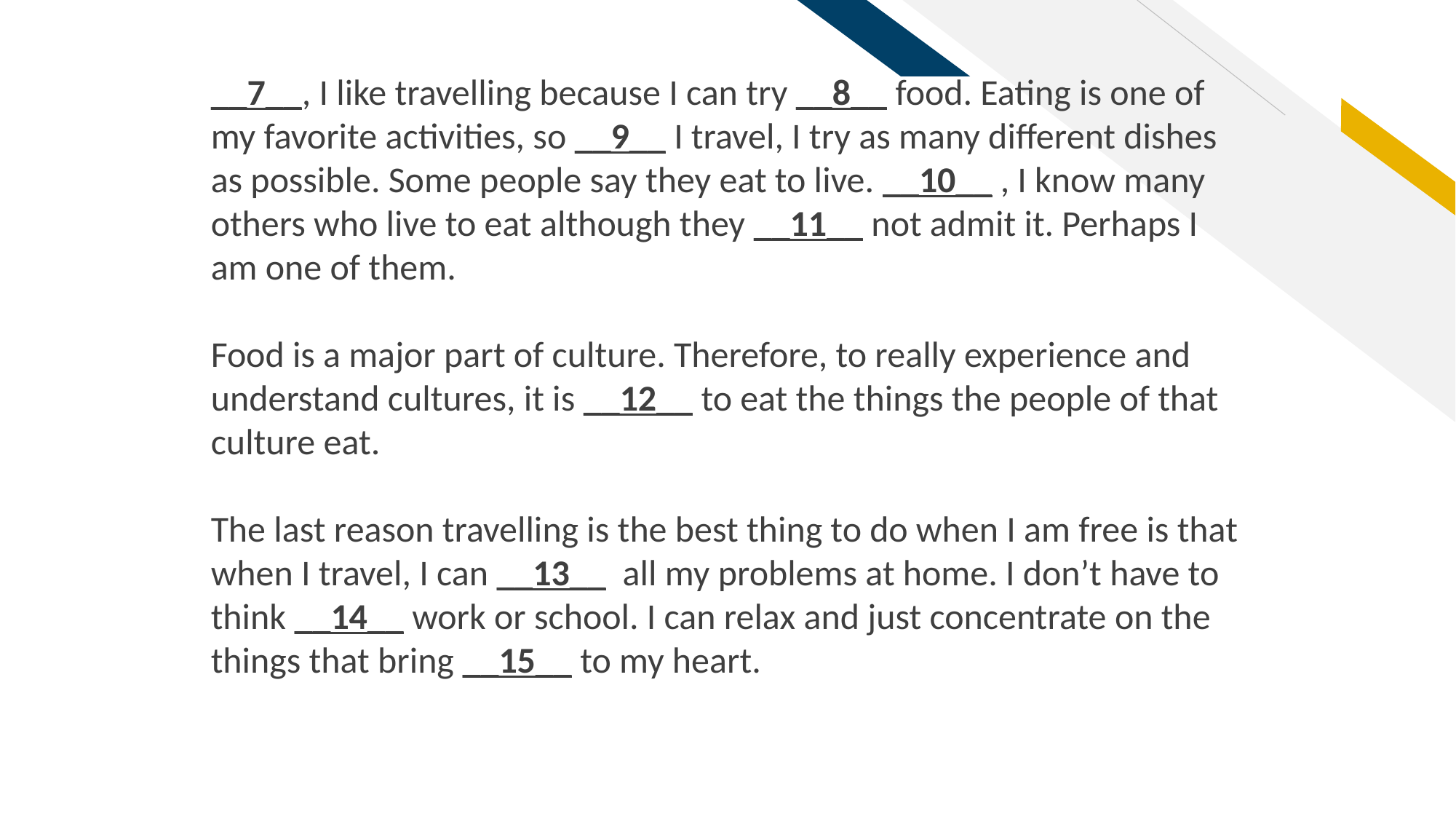

__7__, I like travelling because I can try __8__ food. Eating is one of my favorite activities, so __9__ I travel, I try as many different dishes as possible. Some people say they eat to live. __10__ , I know many others who live to eat although they __11__ not admit it. Perhaps I am one of them.

Food is a major part of culture. Therefore, to really experience and understand cultures, it is __12__ to eat the things the people of that culture eat.

The last reason travelling is the best thing to do when I am free is that when I travel, I can __13__  all my problems at home. I don’t have to think __14__ work or school. I can relax and just concentrate on the things that bring __15__ to my heart.